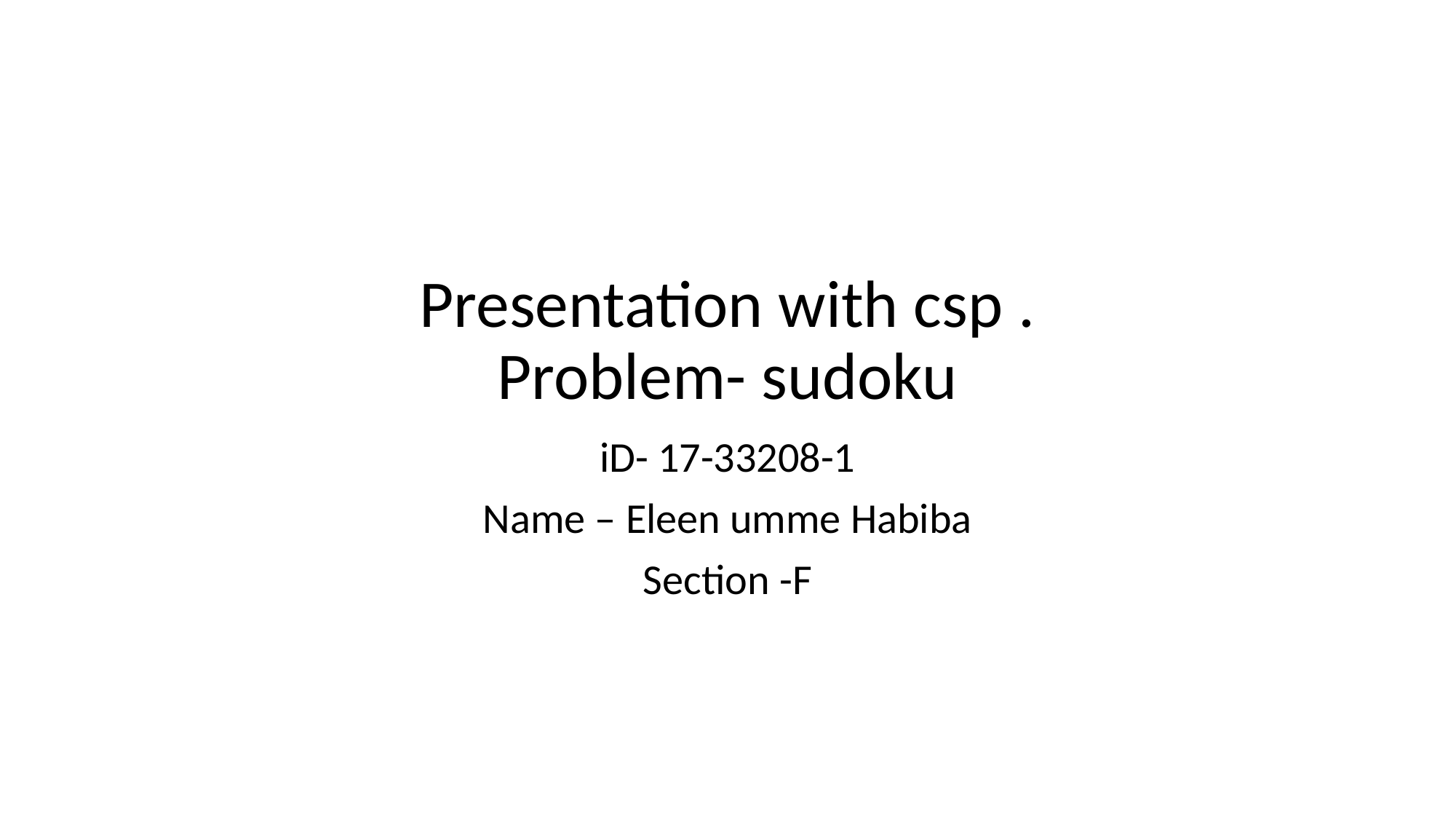

# Presentation with csp . Problem- sudoku
iD- 17-33208-1
Name – Eleen umme Habiba
Section -F